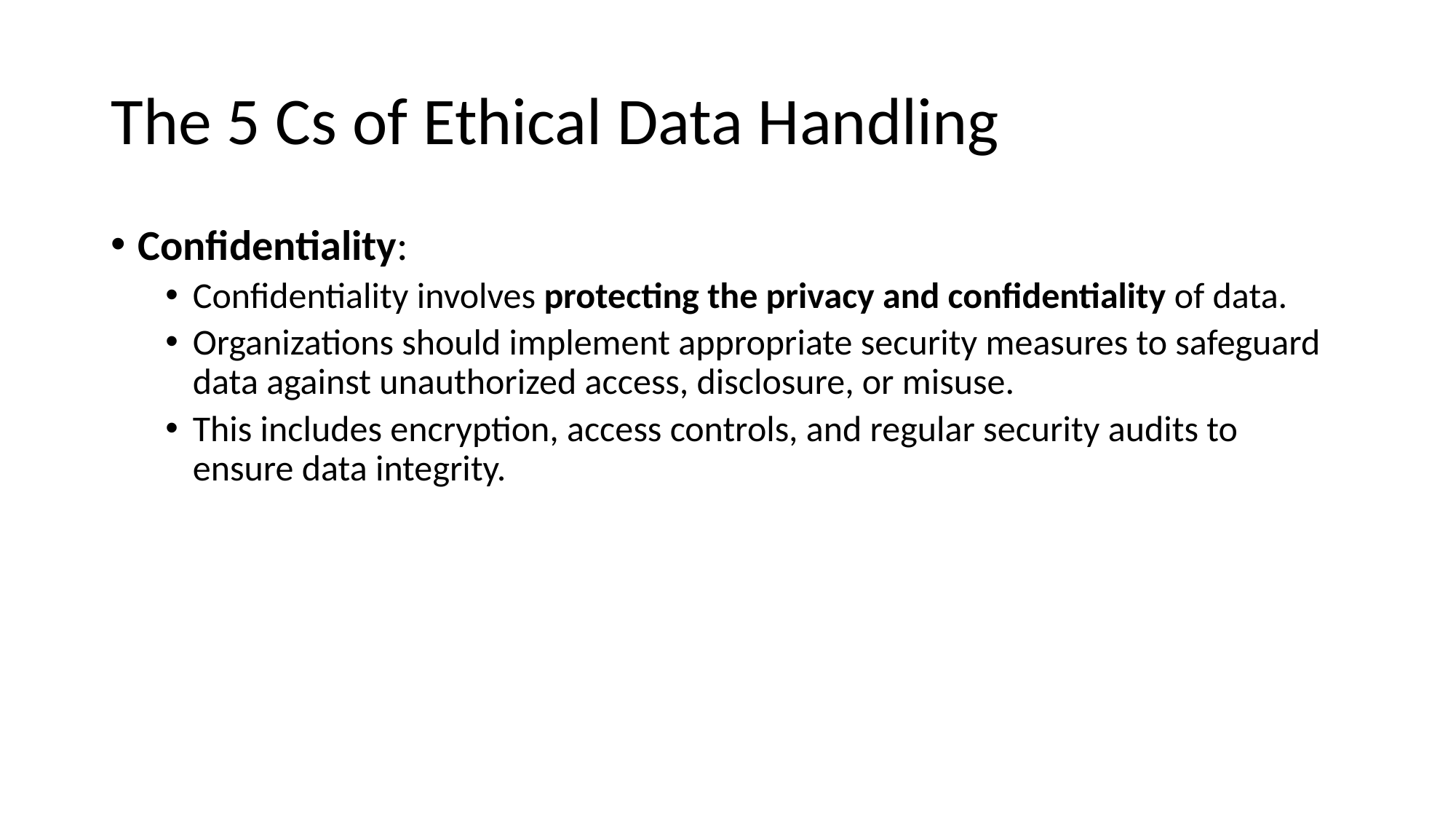

# The 5 Cs of Ethical Data Handling
Confidentiality:
Confidentiality involves protecting the privacy and confidentiality of data.
Organizations should implement appropriate security measures to safeguard data against unauthorized access, disclosure, or misuse.
This includes encryption, access controls, and regular security audits to ensure data integrity.